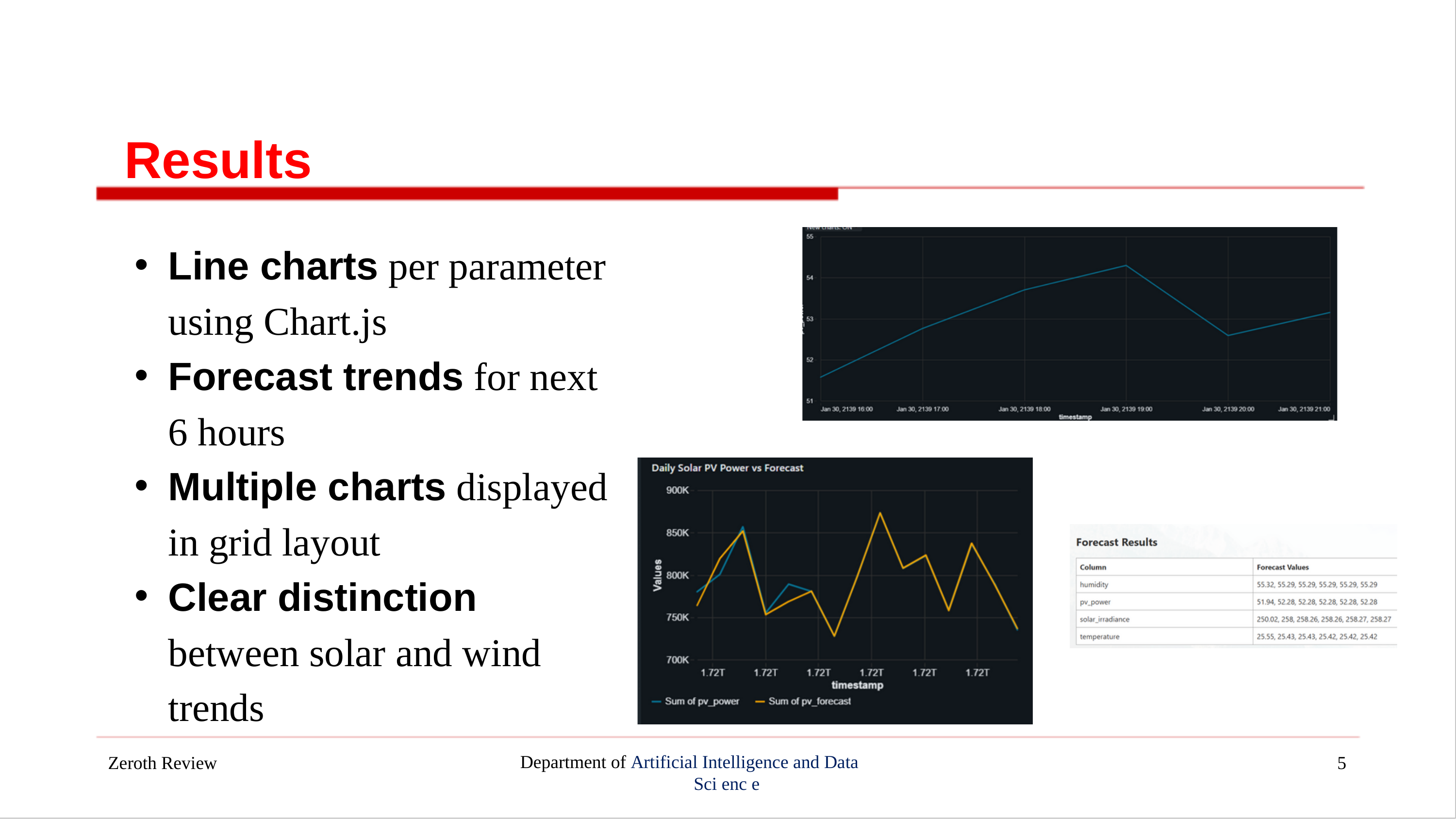

Results

Line charts per parameter using Chart.js
Forecast trends for next 6 hours
Multiple charts displayed in grid layout
Clear distinction between solar and wind trends

Zeroth Review
5
Department of Artificial Intelligence and Data
Sci enc e